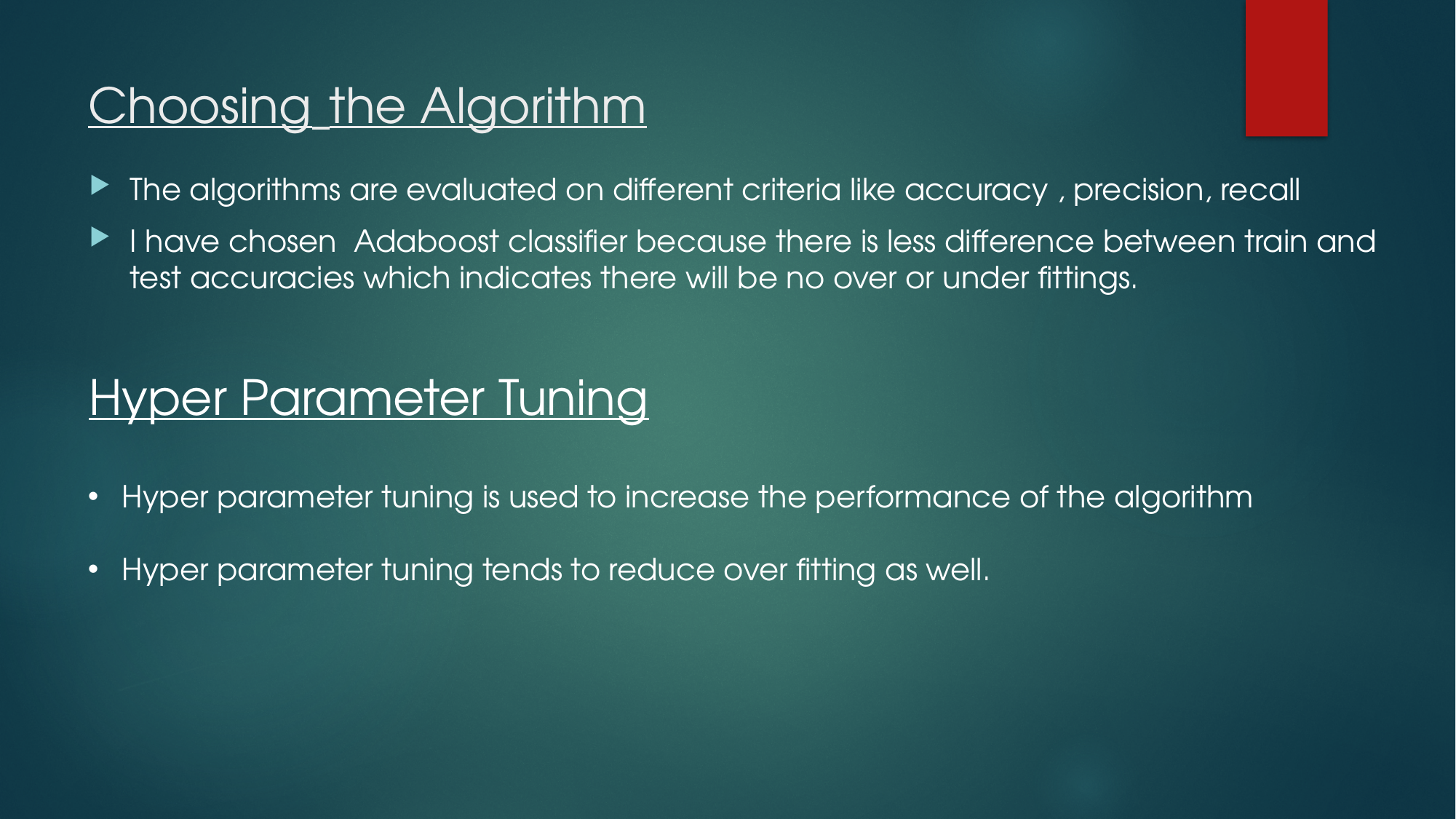

# Choosing the Algorithm
The algorithms are evaluated on different criteria like accuracy , precision, recall
I have chosen  Adaboost classifier because there is less difference between train and test accuracies which indicates there will be no over or under fittings.

Hyper Parameter Tuning
Hyper parameter tuning is used to increase the performance of the algorithm

Hyper parameter tuning tends to reduce over fitting as well.